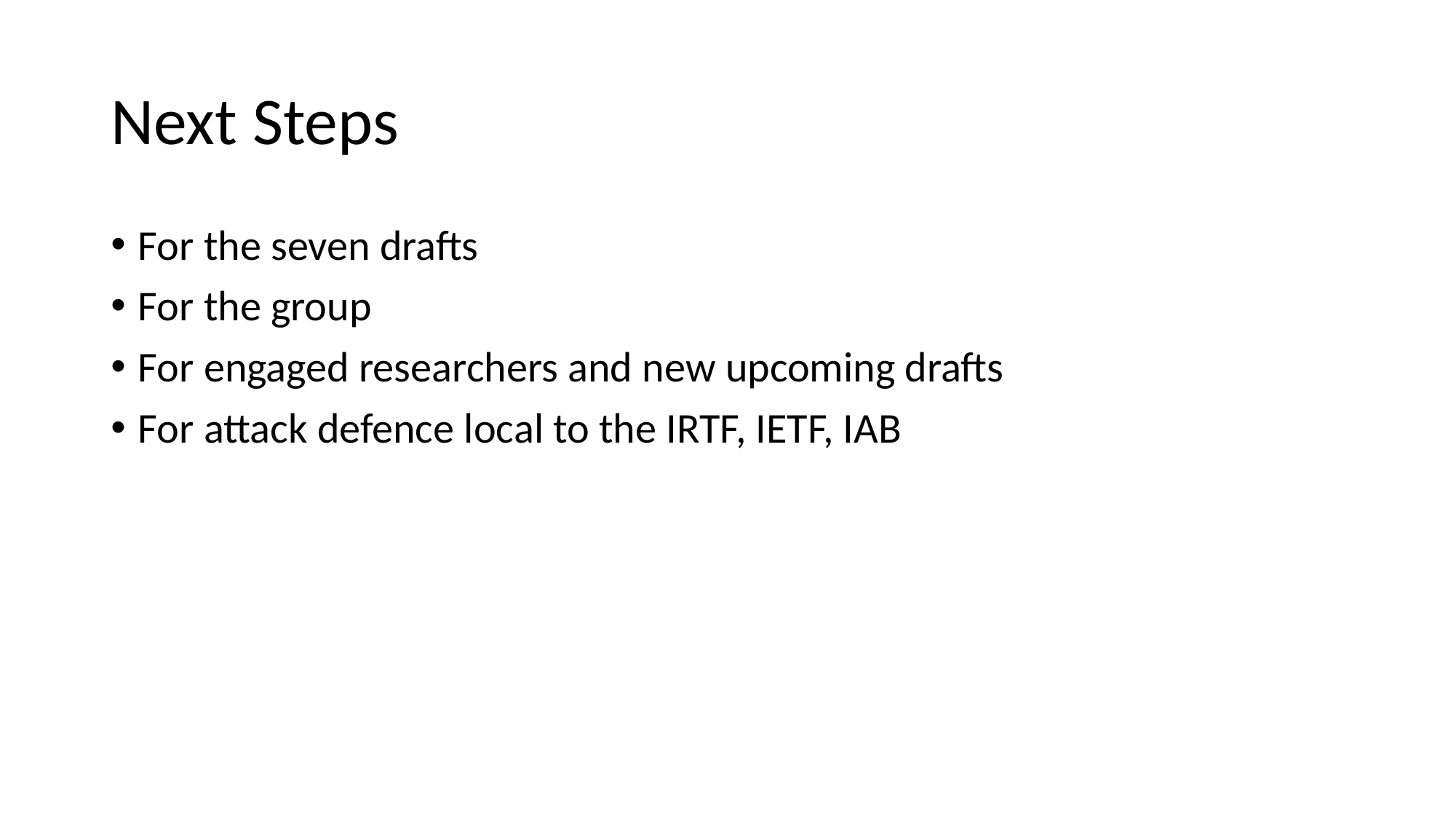

# Next Steps
For the seven drafts
For the group
For engaged researchers and new upcoming drafts
For attack defence local to the IRTF, IETF, IAB